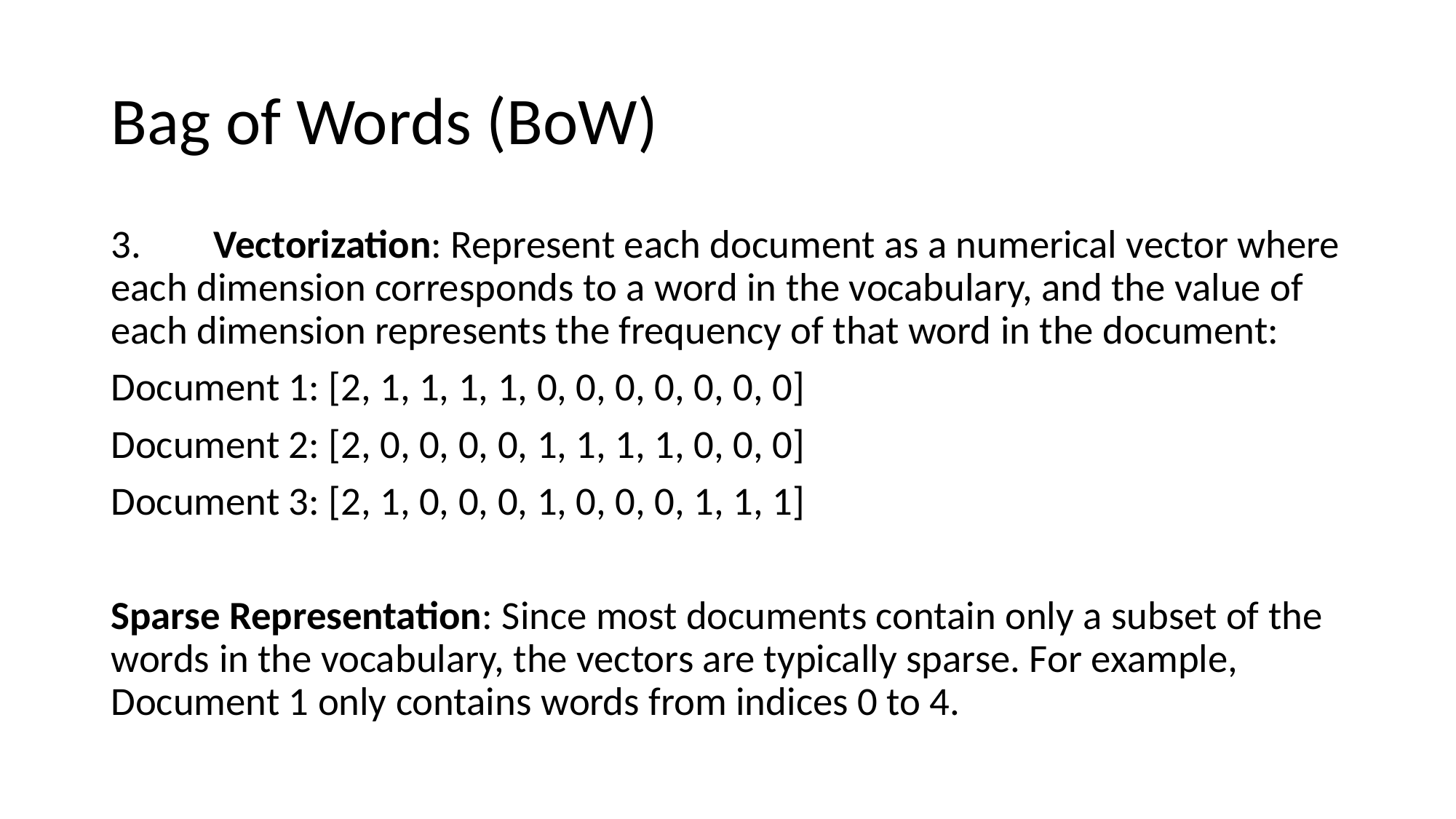

# Bag of Words (BoW)
3.	Vectorization: Represent each document as a numerical vector where each dimension corresponds to a word in the vocabulary, and the value of each dimension represents the frequency of that word in the document:
Document 1: [2, 1, 1, 1, 1, 0, 0, 0, 0, 0, 0, 0]
Document 2: [2, 0, 0, 0, 0, 1, 1, 1, 1, 0, 0, 0]
Document 3: [2, 1, 0, 0, 0, 1, 0, 0, 0, 1, 1, 1]

Sparse Representation: Since most documents contain only a subset of the words in the vocabulary, the vectors are typically sparse. For example, Document 1 only contains words from indices 0 to 4.